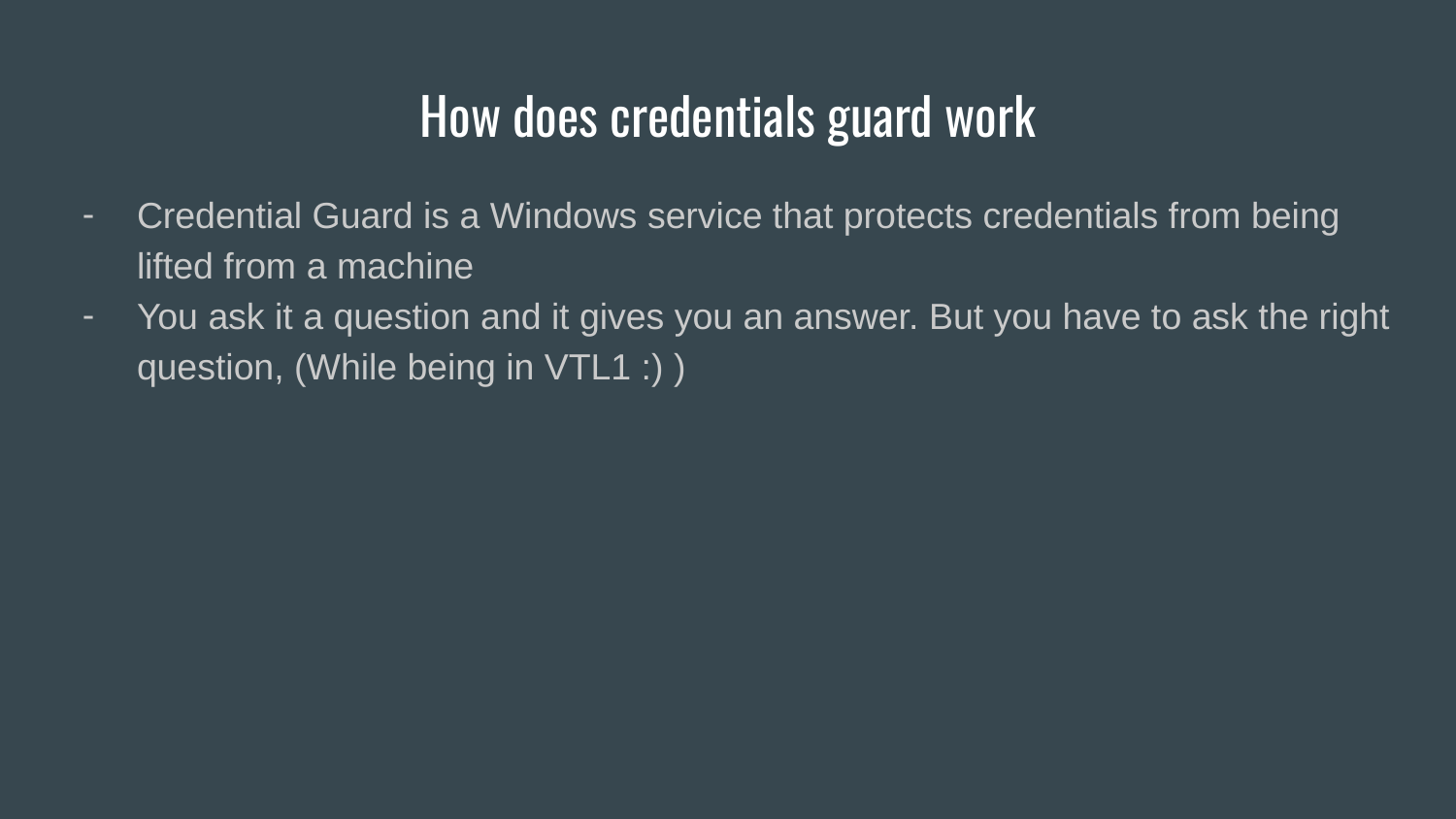

# How does credentials guard work
Credential Guard is a Windows service that protects credentials from being lifted from a machine
You ask it a question and it gives you an answer. But you have to ask the right question, (While being in VTL1 :) )